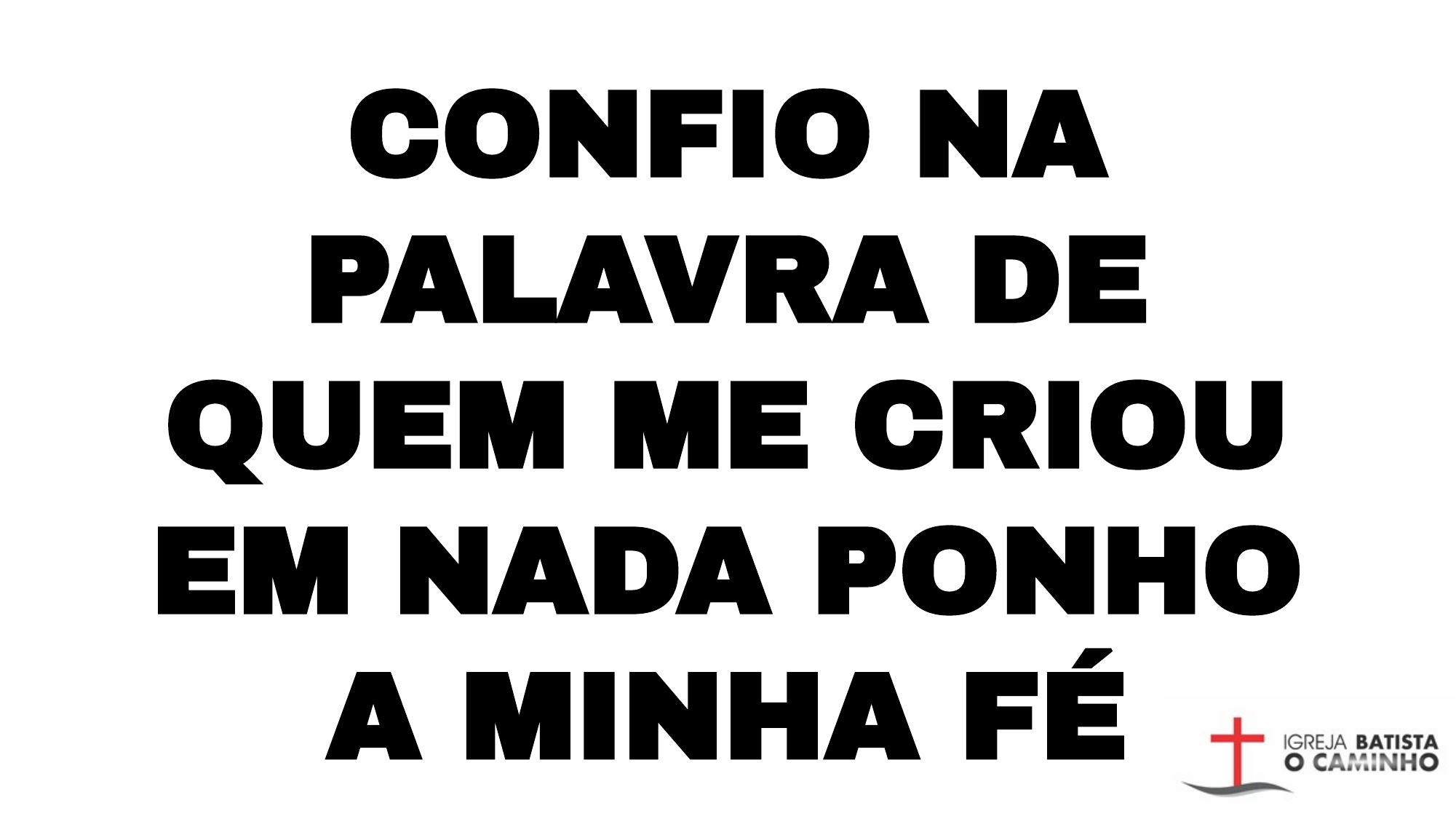

# CONFIO NA PALAVRA DE QUEM ME CRIOU EM NADA PONHO A MINHA FÉ